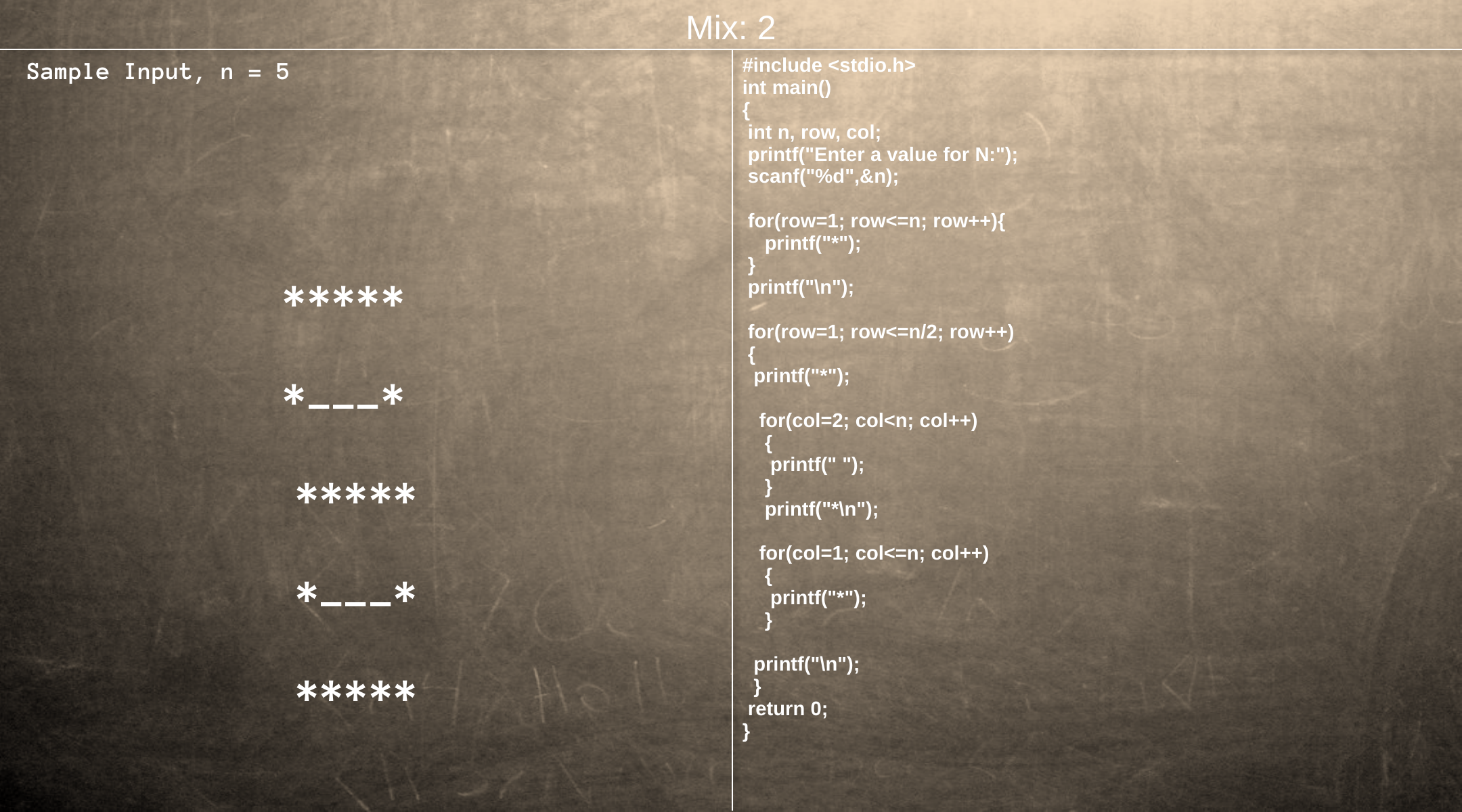

# Mix: 2
|  | #include <stdio.h> int main() { int n, row, col; printf("Enter a value for N:"); scanf("%d",&n); for(row=1; row<=n; row++){ printf("\*"); } printf("\n"); for(row=1; row<=n/2; row++) { printf("\*"); for(col=2; col<n; col++) { printf(" "); } printf("\*\n"); for(col=1; col<=n; col++) { printf("\*"); } printf("\n"); } return 0; } |
| --- | --- |
Sample Input, n = 5
*****

                         *___*

                            *****

                            *___*

                            *****